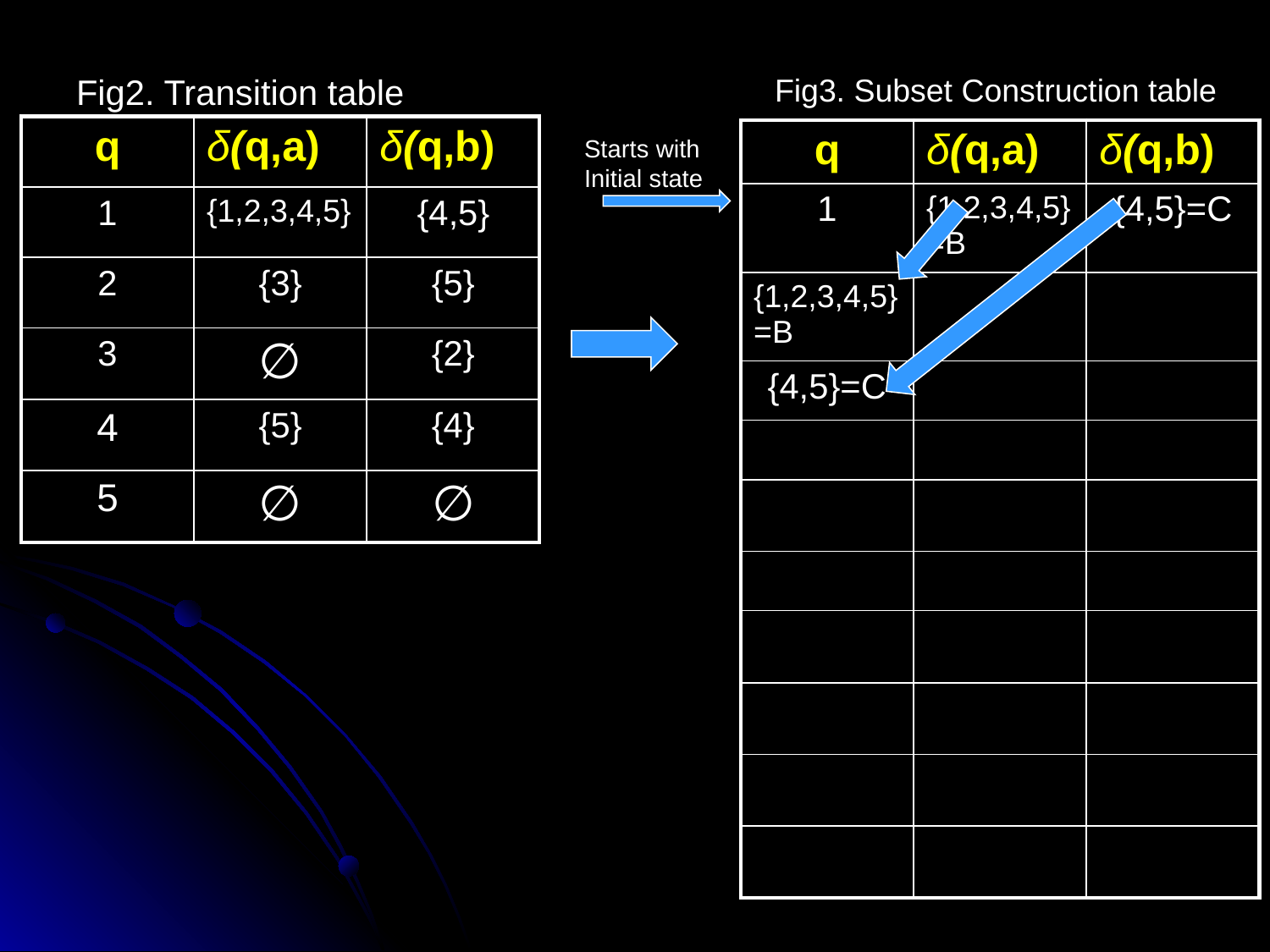

Fig2. Transition table
Fig3. Subset Construction table
| q | δ(q,a) | δ(q,b) |
| --- | --- | --- |
| 1 | {1,2,3,4,5} | {4,5} |
| 2 | {3} | {5} |
| 3 | ∅ | {2} |
| 4 | {5} | {4} |
| 5 | ∅ | ∅ |
| q | δ(q,a) | δ(q,b) |
| --- | --- | --- |
| 1 | {1,2,3,4,5}=B | {4,5}=C |
| {1,2,3,4,5}=B |  |  |
| {4,5}=C |  |  |
|  |  |  |
|  |  |  |
|  |  |  |
|  |  |  |
|  |  |  |
|  |  |  |
|  |  |  |
Starts with
Initial state